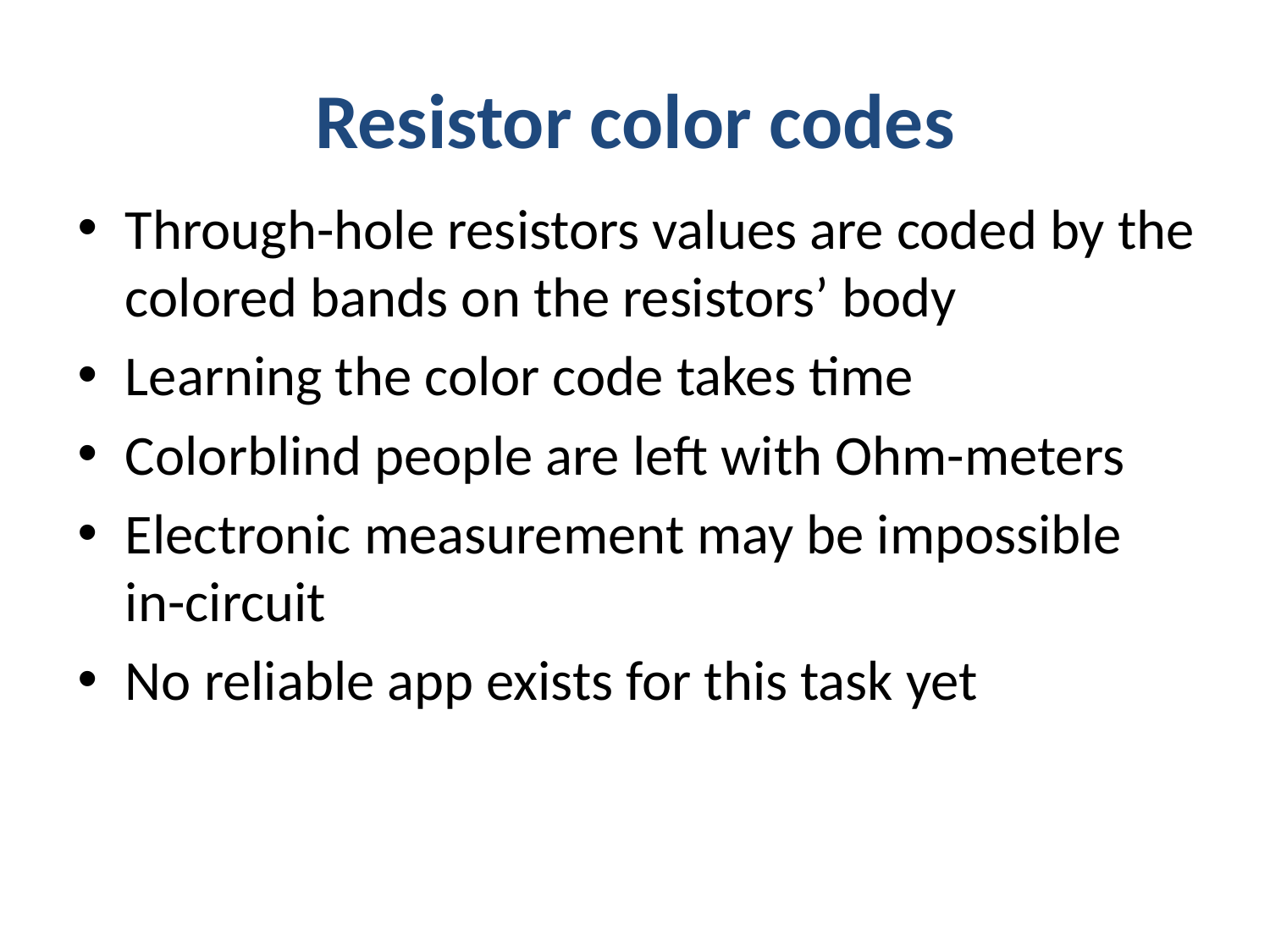

# Resistor color codes
Through-hole resistors values are coded by the colored bands on the resistors’ body
Learning the color code takes time
Colorblind people are left with Ohm-meters
Electronic measurement may be impossible in-circuit
No reliable app exists for this task yet